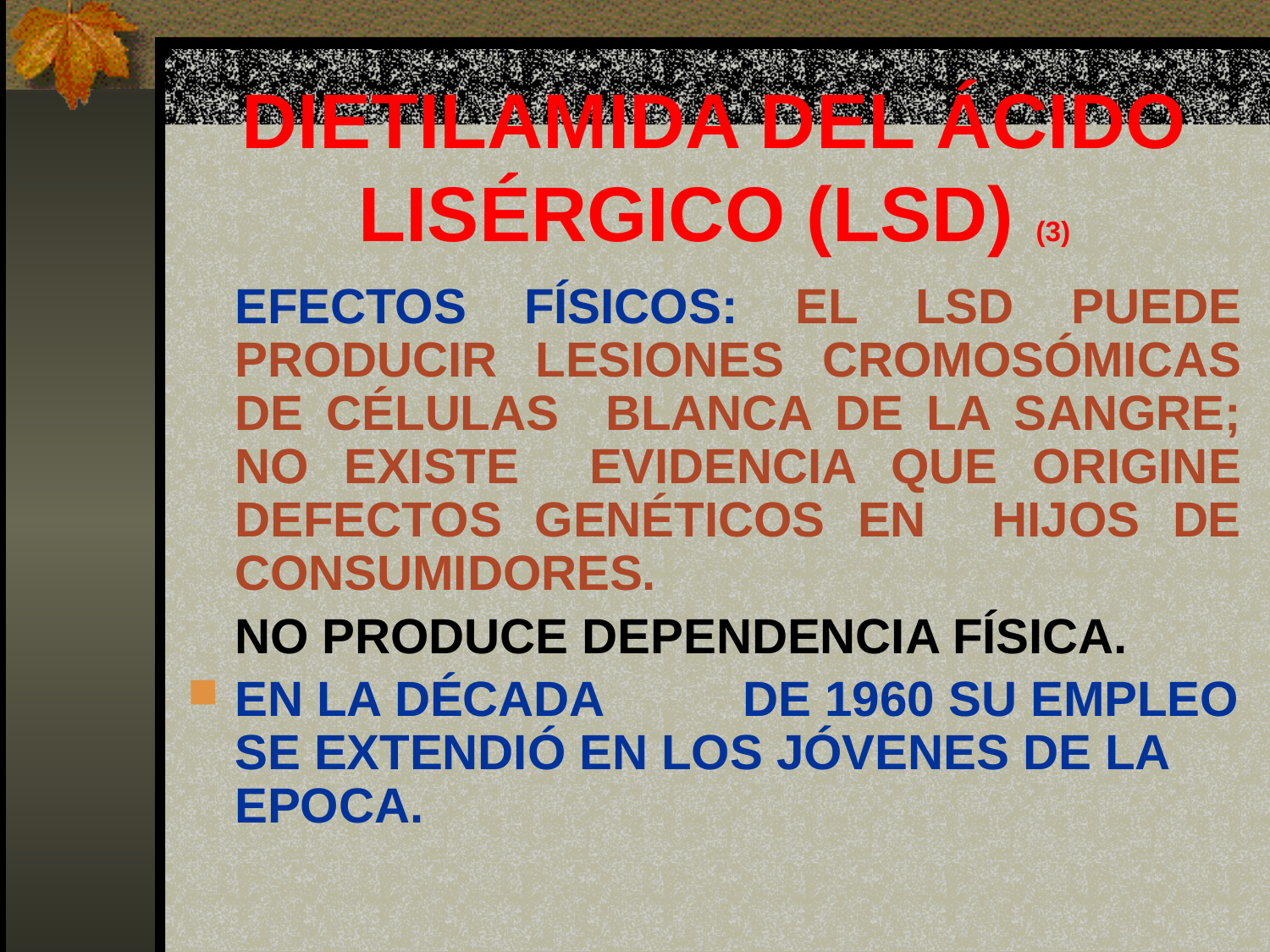

# DIETILAMIDA DEL ÁCIDO LISÉRGICO (LSD) (3)
	EFECTOS FÍSICOS: EL LSD PUEDE PRODUCIR LESIONES CROMOSÓMICAS DE CÉLULAS  BLANCA DE LA SANGRE; NO EXISTE  EVIDENCIA QUE ORIGINE DEFECTOS GENÉTICOS EN  HIJOS DE CONSUMIDORES.
 	NO PRODUCE DEPENDENCIA FÍSICA.
EN LA DÉCADA 	DE 1960 SU EMPLEO SE EXTENDIÓ EN LOS JÓVENES DE LA EPOCA.